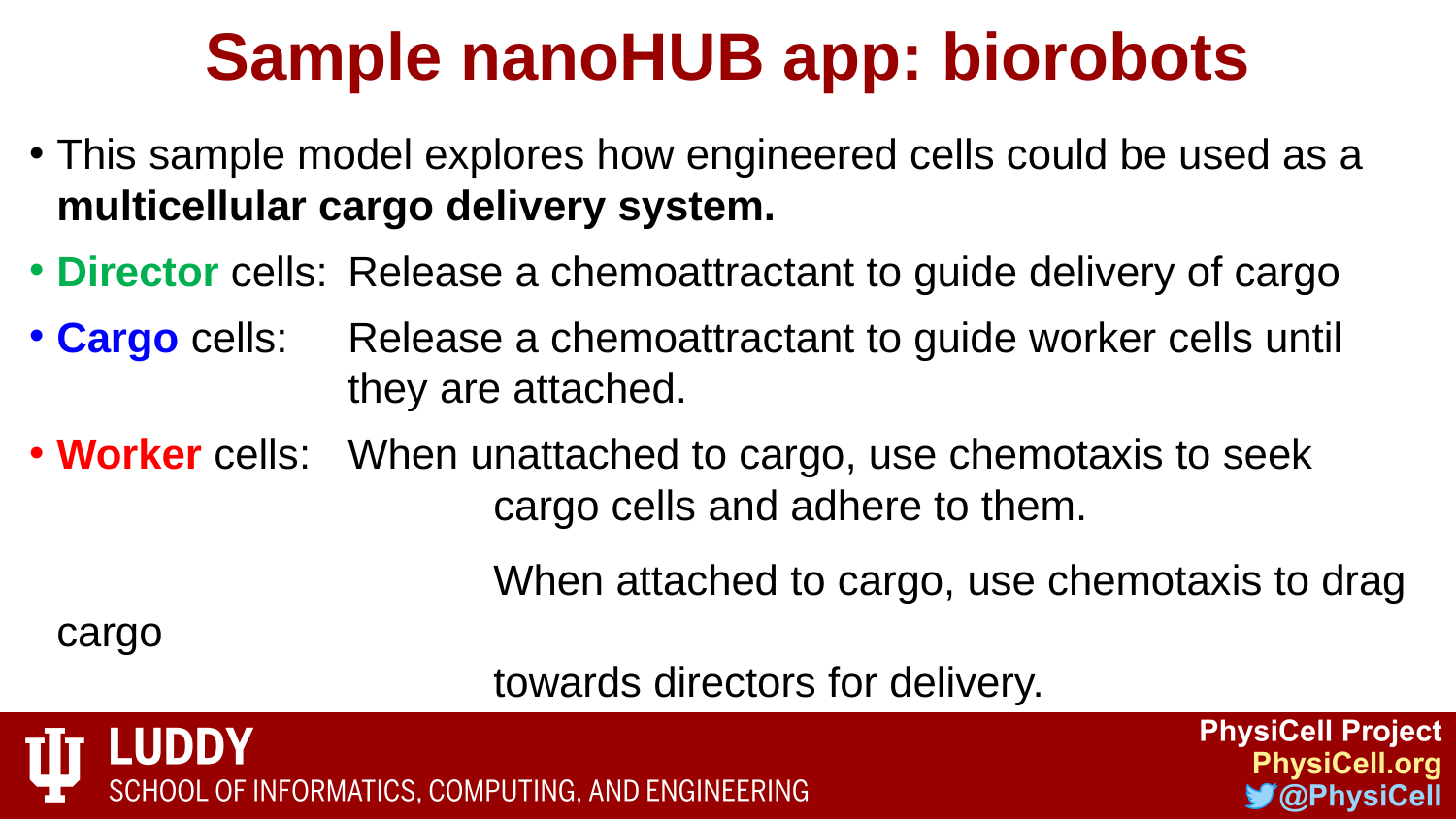

# Sample nanoHUB app: biorobots
This sample model explores how engineered cells could be used as a multicellular cargo delivery system.
Director cells:	Release a chemoattractant to guide delivery of cargo
Cargo cells:	Release a chemoattractant to guide worker cells until 			they are attached.
Worker cells: 	When unattached to cargo, use chemotaxis to seek
			cargo cells and adhere to them.
			When attached to cargo, use chemotaxis to drag cargo
			towards directors for delivery.